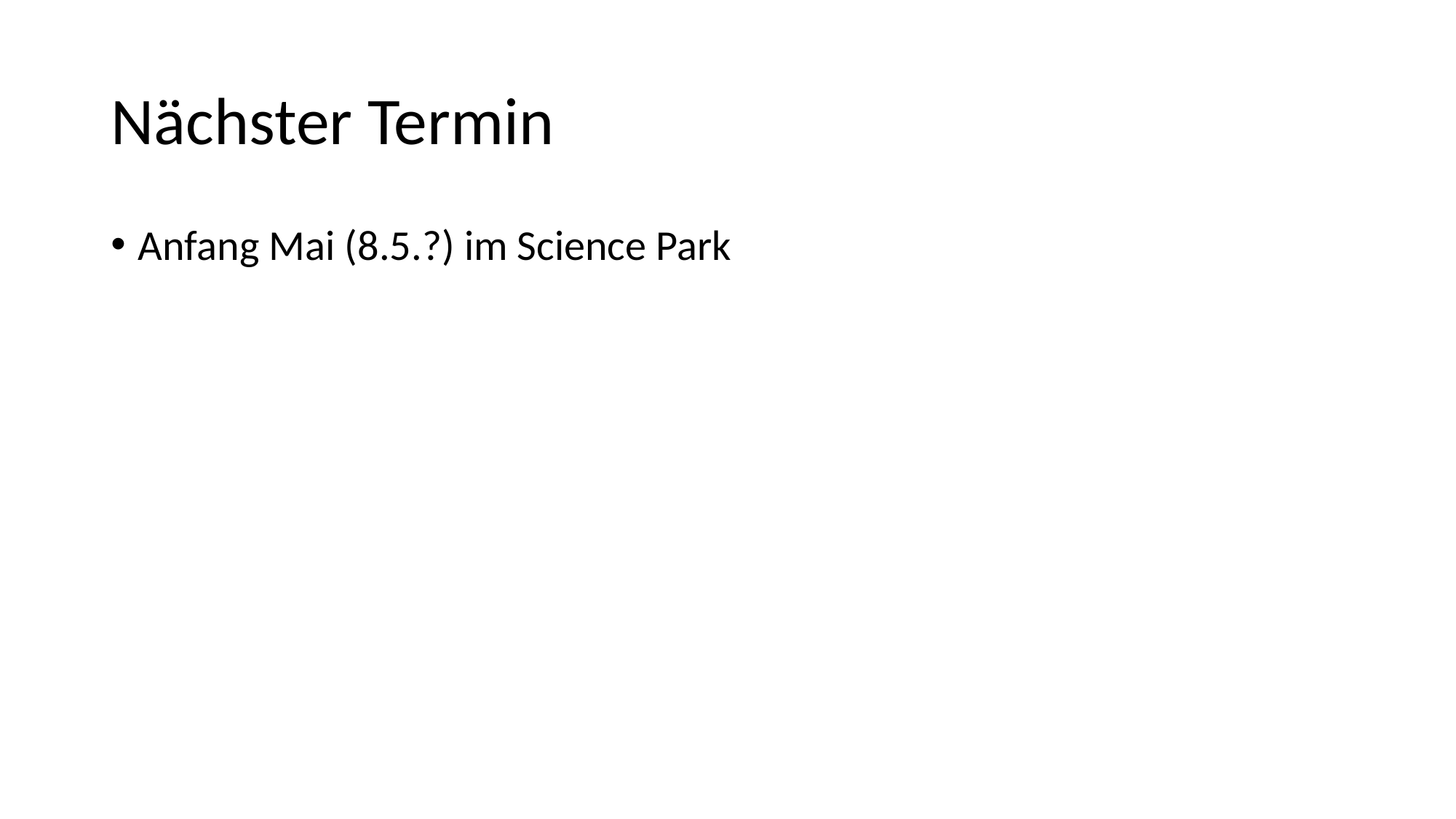

# Nächster Termin
Anfang Mai (8.5.?) im Science Park